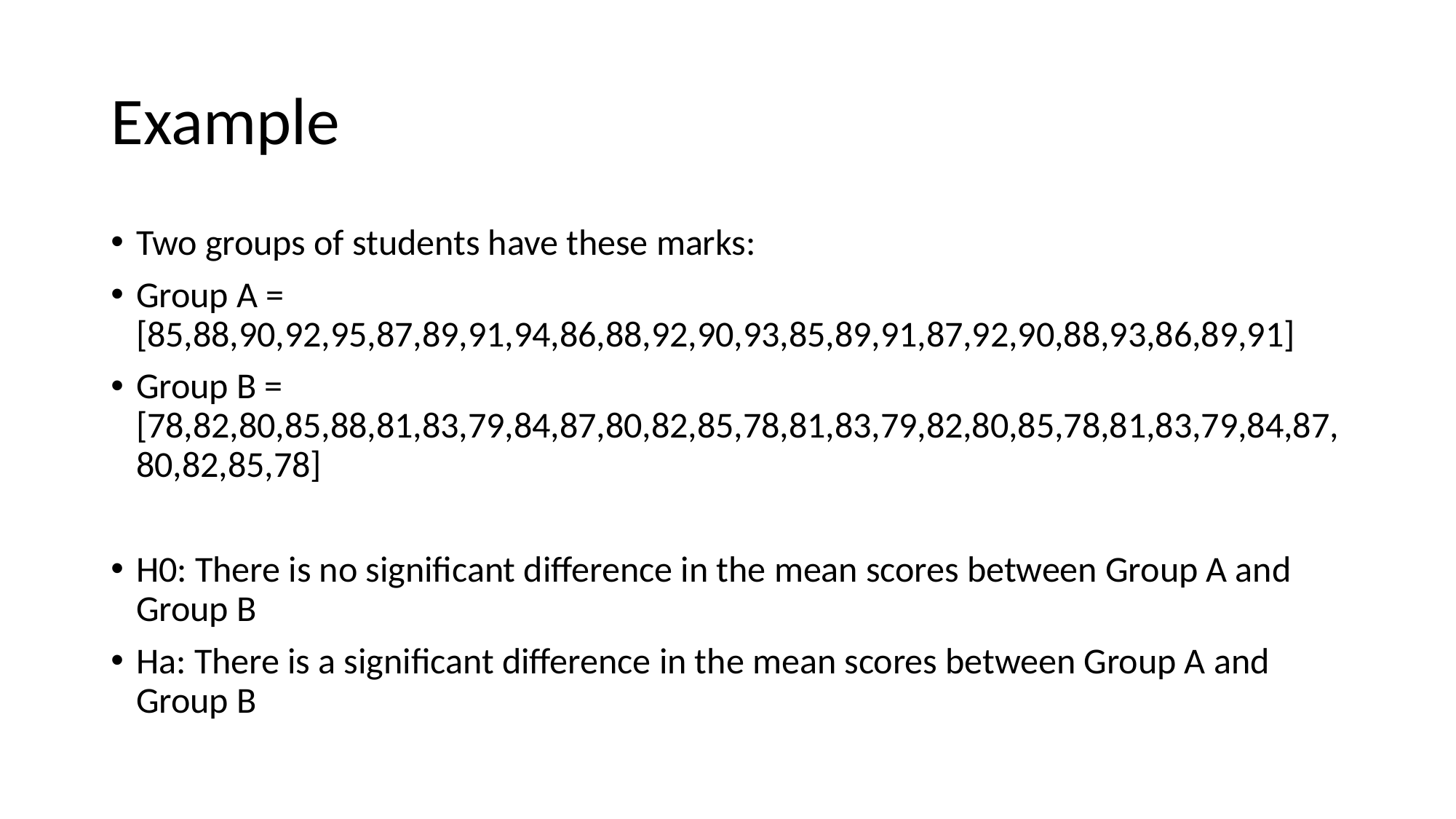

# Example
Two groups of students have these marks:
Group A = [85,88,90,92,95,87,89,91,94,86,88,92,90,93,85,89,91,87,92,90,88,93,86,89,91]
Group B = [78,82,80,85,88,81,83,79,84,87,80,82,85,78,81,83,79,82,80,85,78,81,83,79,84,87,80,82,85,78]

H0: There is no significant difference in the mean scores between Group A and Group B
Ha: There is a significant difference in the mean scores between Group A and Group B